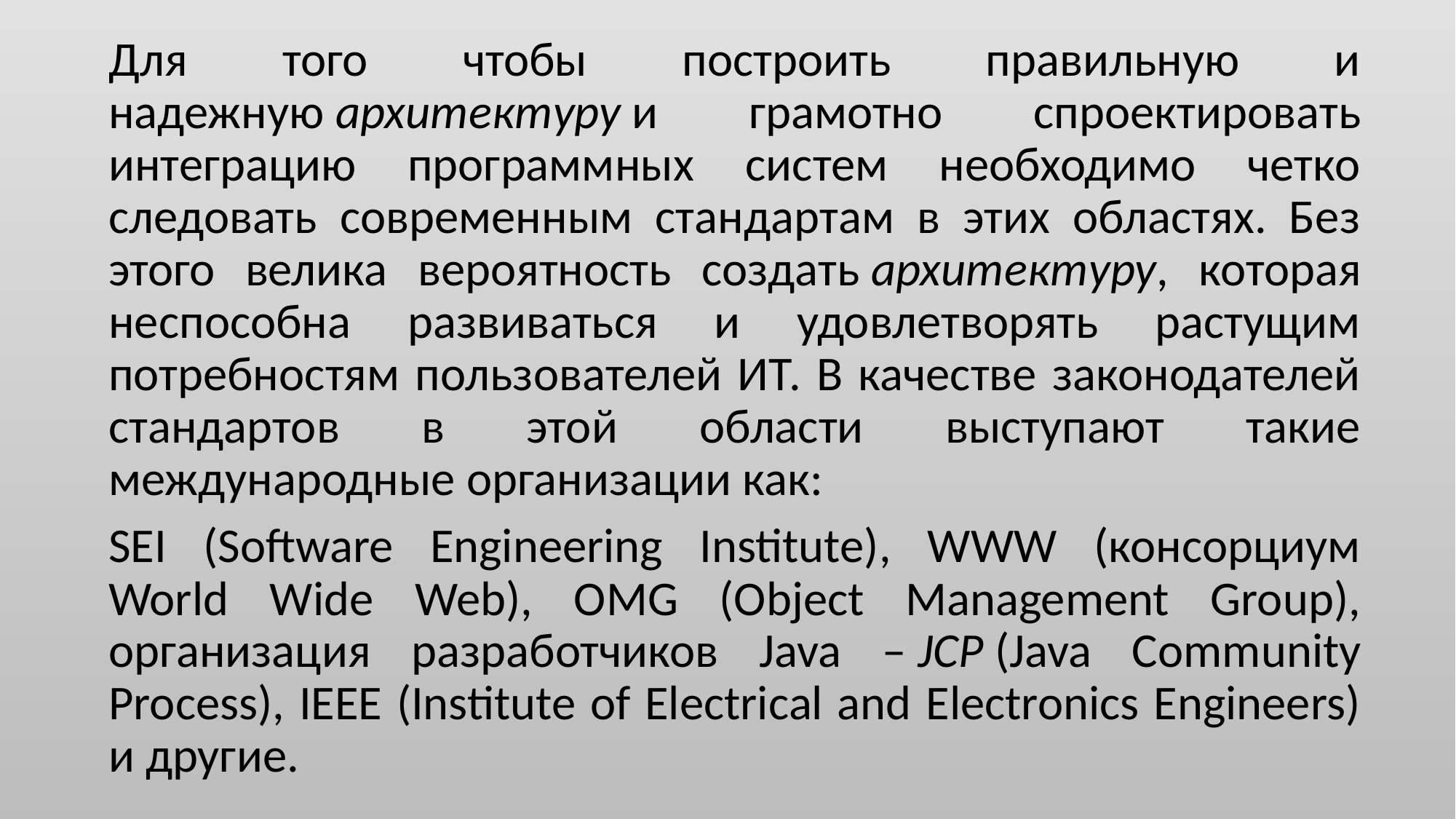

Для того чтобы построить правильную и надежную архитектуру и грамотно спроектировать интеграцию программных систем необходимо четко следовать современным стандартам в этих областях. Без этого велика вероятность создать архитектуру, которая неспособна развиваться и удовлетворять растущим потребностям пользователей ИТ. В качестве законодателей стандартов в этой области выступают такие международные организации как:
SEI (Software Engineering Institute), WWW (консорциум World Wide Web), OMG (Object Management Group), организация разработчиков Java – JCP (Java Community Process), IEEE (Institute of Electrical and Electronics Engineers) и другие.